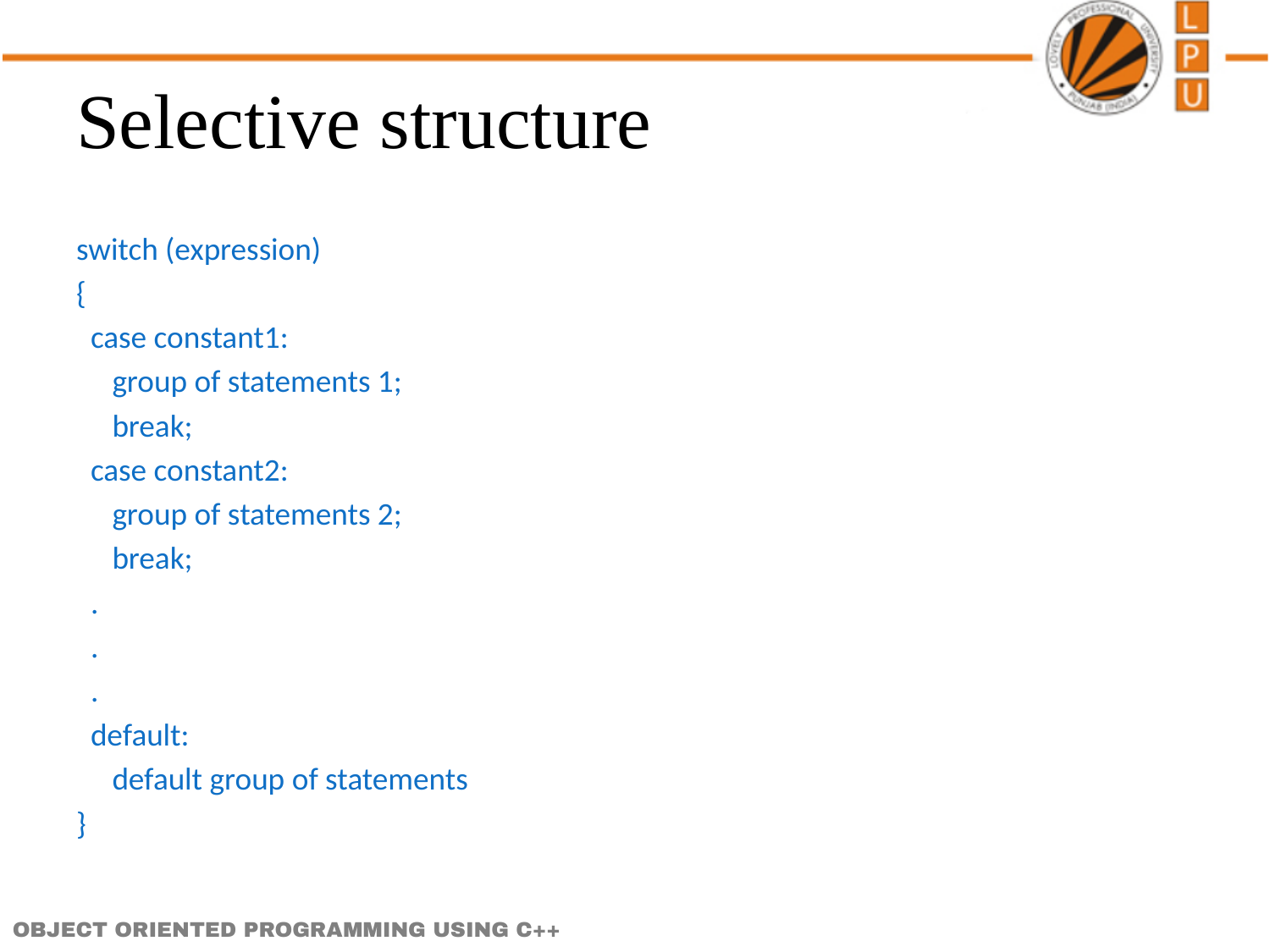

# Selective structure
switch (expression)
{
  case constant1:
     group of statements 1;
     break;
  case constant2:
     group of statements 2;
     break;
  .
  .
  .
  default:
     default group of statements
}